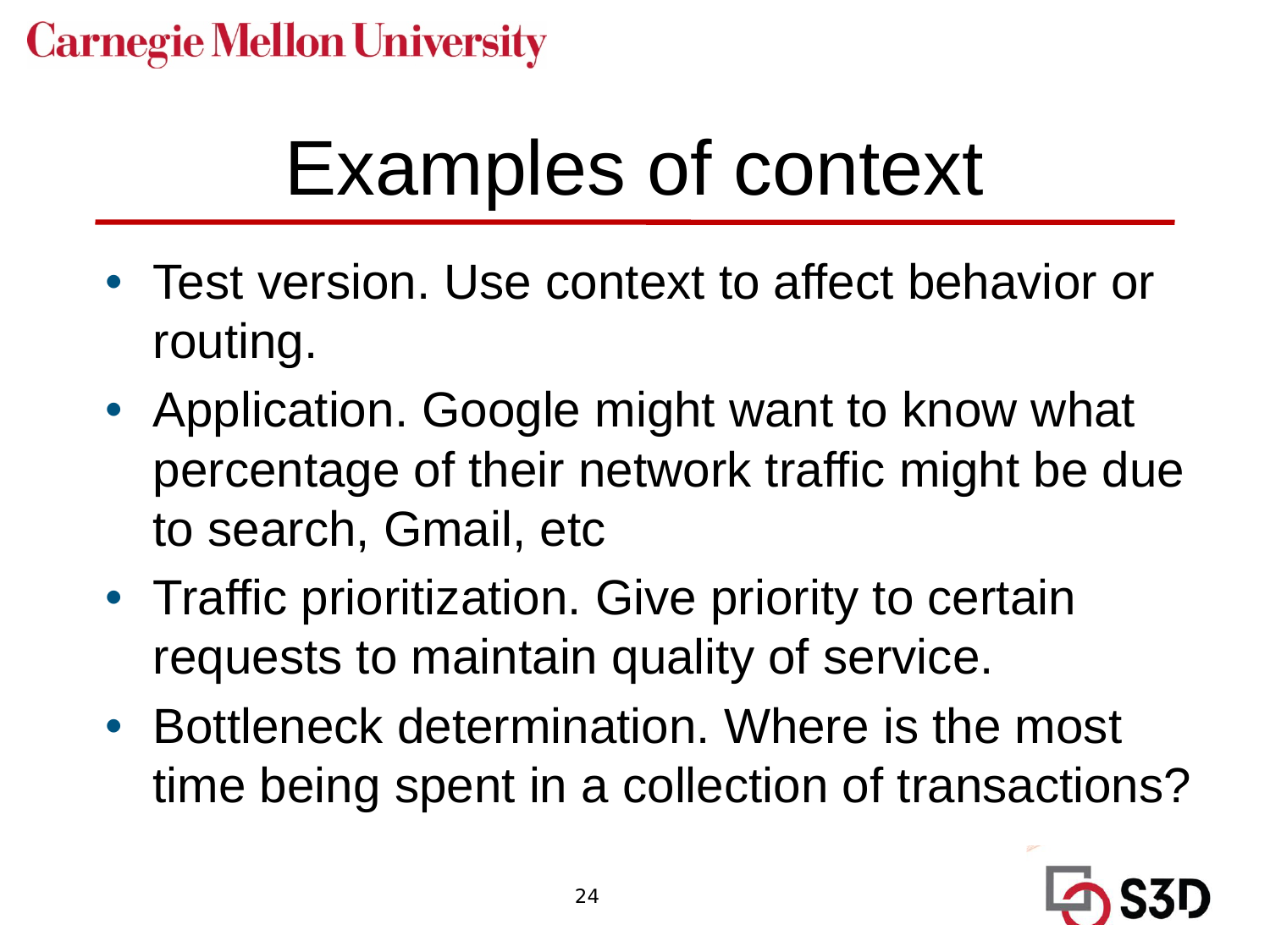

# Examples of context
Test version. Use context to affect behavior or routing.
Application. Google might want to know what percentage of their network traffic might be due to search, Gmail, etc
Traffic prioritization. Give priority to certain requests to maintain quality of service.
Bottleneck determination. Where is the most time being spent in a collection of transactions?